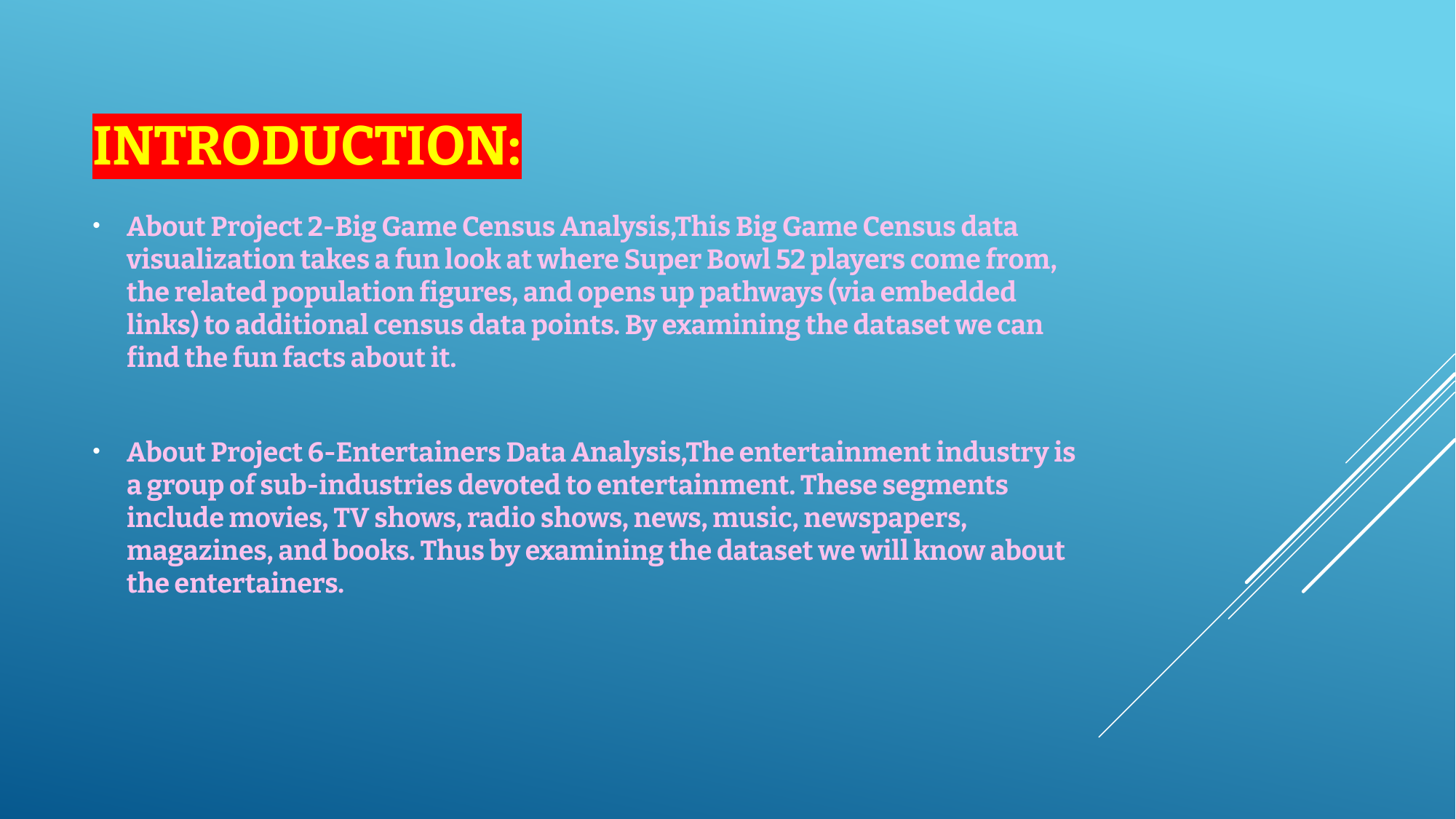

# INTRODUCTion:
About Project 2-Big Game Census Analysis,This Big Game Census data visualization takes a fun look at where Super Bowl 52 players come from, the related population figures, and opens up pathways (via embedded links) to additional census data points. By examining the dataset we can find the fun facts about it.

About Project 6-Entertainers Data Analysis,The entertainment industry is a group of sub-industries devoted to entertainment. These segments include movies, TV shows, radio shows, news, music, newspapers, magazines, and books. Thus by examining the dataset we will know about the entertainers.